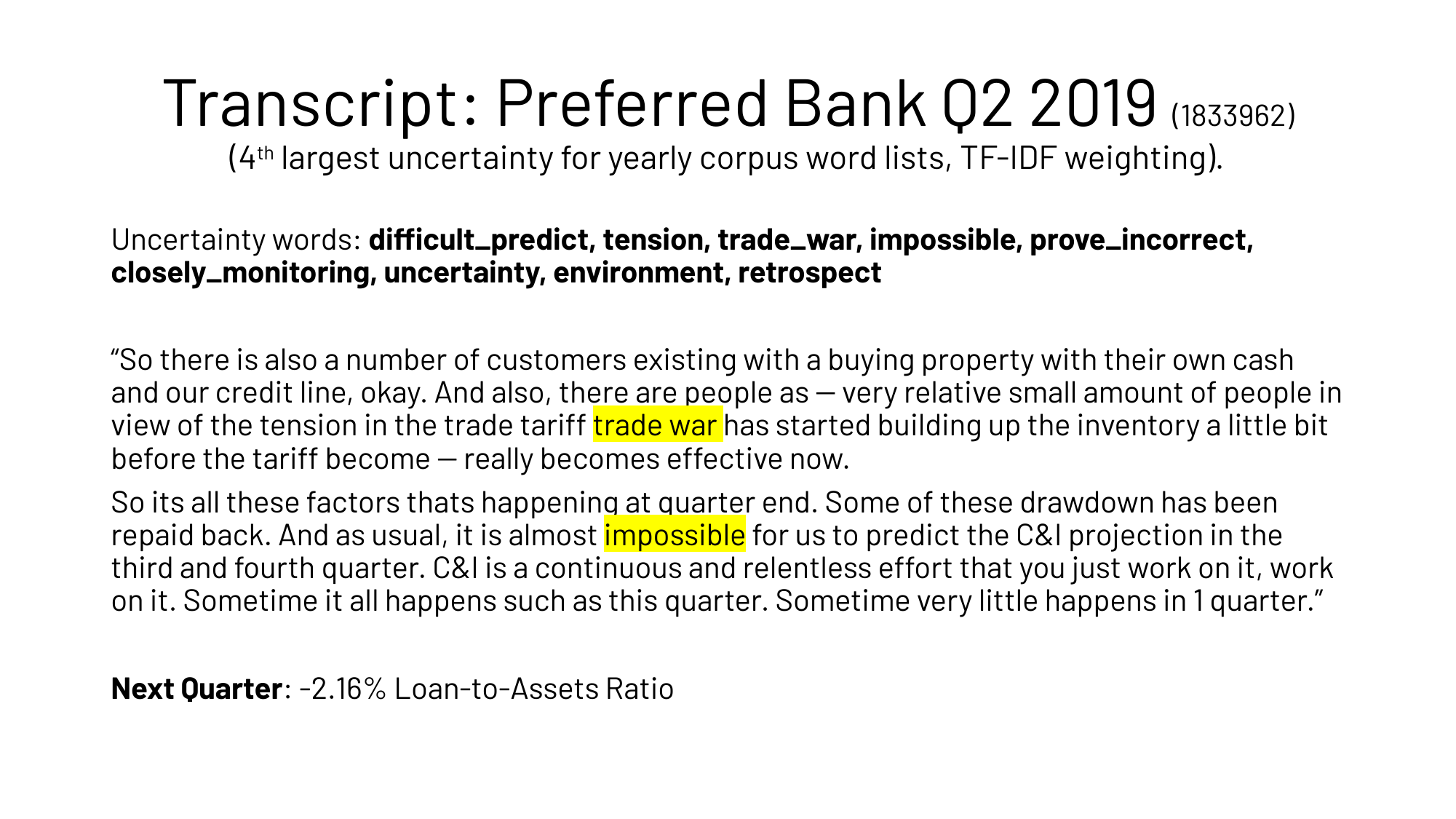

# Transcript: Preferred Bank Q2 2019 (1833962) (4th largest uncertainty for yearly corpus word lists, TF-IDF weighting).
Uncertainty words: difficult_predict, tension, trade_war, impossible, prove_incorrect, closely_monitoring, uncertainty, environment, retrospect

“So there is also a number of customers existing with a buying property with their own cash and our credit line, okay. And also, there are people as -- very relative small amount of people in view of the tension in the trade tariff trade war has started building up the inventory a little bit before the tariff become -- really becomes effective now.
So its all these factors thats happening at quarter end. Some of these drawdown has been repaid back. And as usual, it is almost impossible for us to predict the C&I projection in the third and fourth quarter. C&I is a continuous and relentless effort that you just work on it, work on it. Sometime it all happens such as this quarter. Sometime very little happens in 1 quarter.”

Next Quarter: -2.16% Loan-to-Assets Ratio